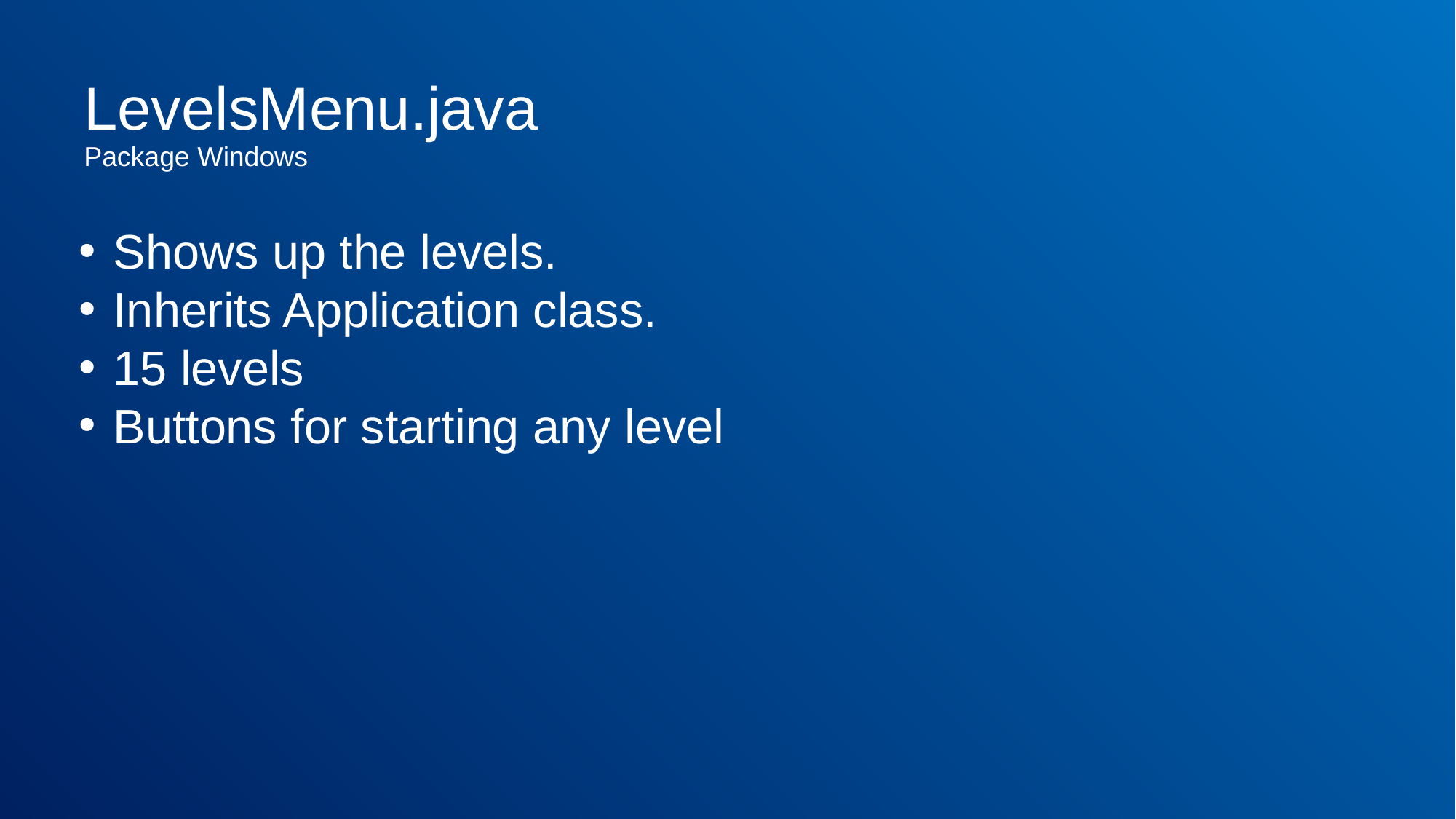

LevelsMenu.java
Package Windows
Shows up the levels.
Inherits Application class.
15 levels
Buttons for starting any level